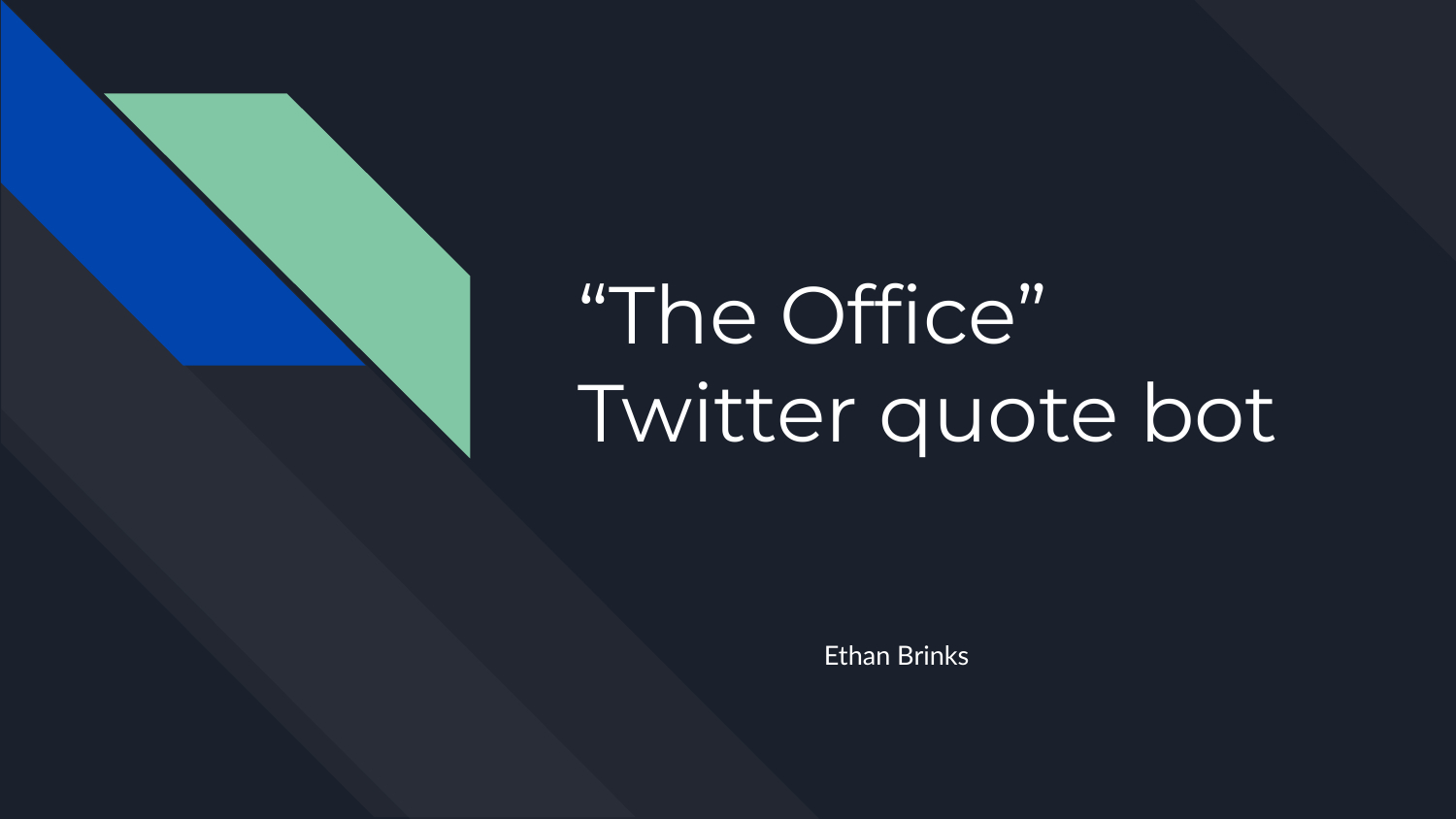

# “The Office” Twitter quote bot
Ethan Brinks